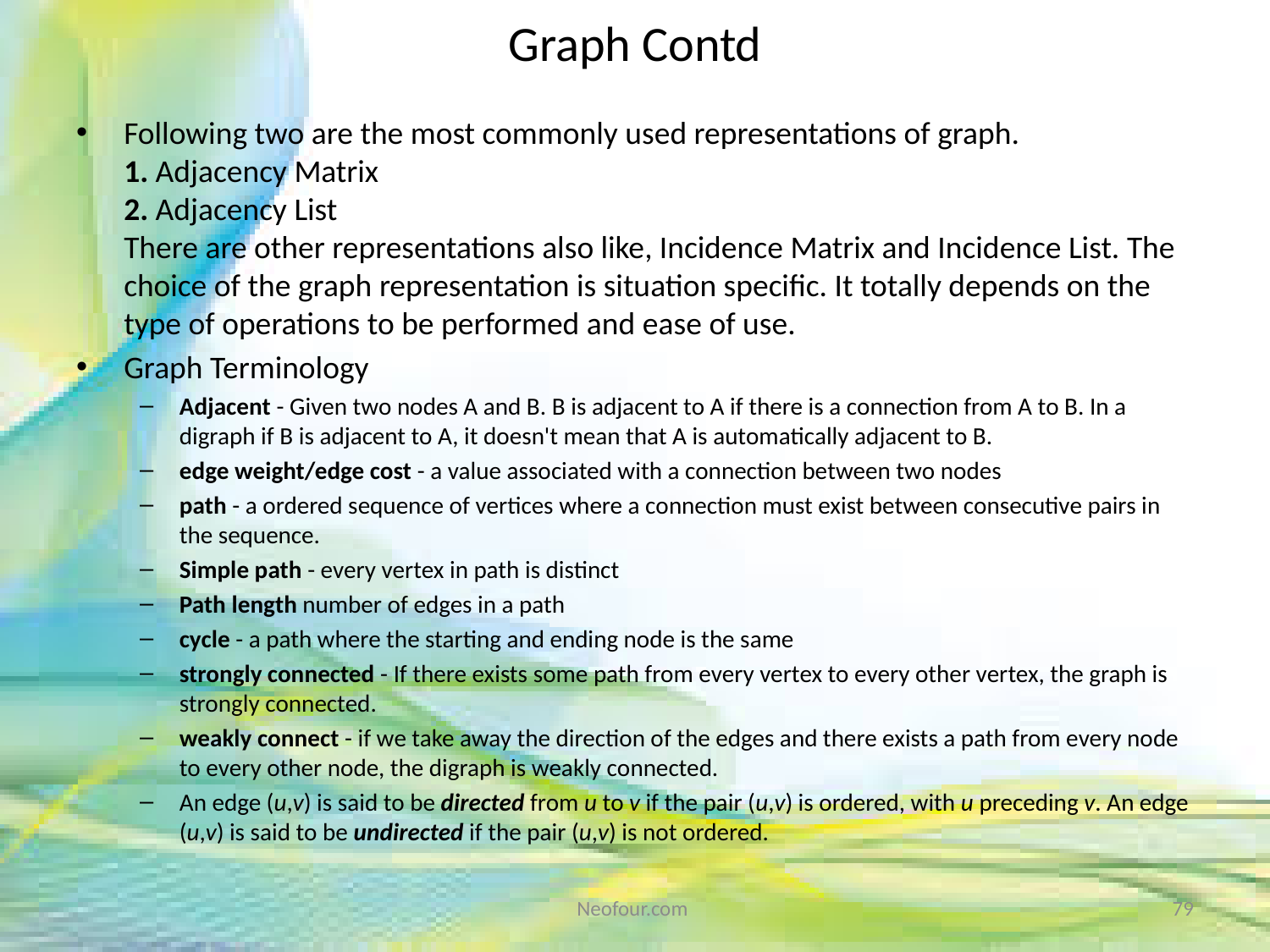

# Graph Contd
Following two are the most commonly used representations of graph.
1. Adjacency Matrix
2. Adjacency List
There are other representations also like, Incidence Matrix and Incidence List. The choice of the graph representation is situation specific. It totally depends on the type of operations to be performed and ease of use.
Graph Terminology
Adjacent - Given two nodes A and B. B is adjacent to A if there is a connection from A to B. In a digraph if B is adjacent to A, it doesn't mean that A is automatically adjacent to B.
edge weight/edge cost - a value associated with a connection between two nodes
path - a ordered sequence of vertices where a connection must exist between consecutive pairs in the sequence.
Simple path - every vertex in path is distinct
Path length number of edges in a path
cycle - a path where the starting and ending node is the same
strongly connected - If there exists some path from every vertex to every other vertex, the graph is strongly connected.
weakly connect - if we take away the direction of the edges and there exists a path from every node to every other node, the digraph is weakly connected.
An edge (u,v) is said to be directed from u to v if the pair (u,v) is ordered, with u preceding v. An edge (u,v) is said to be undirected if the pair (u,v) is not ordered.

Neofour.com
79